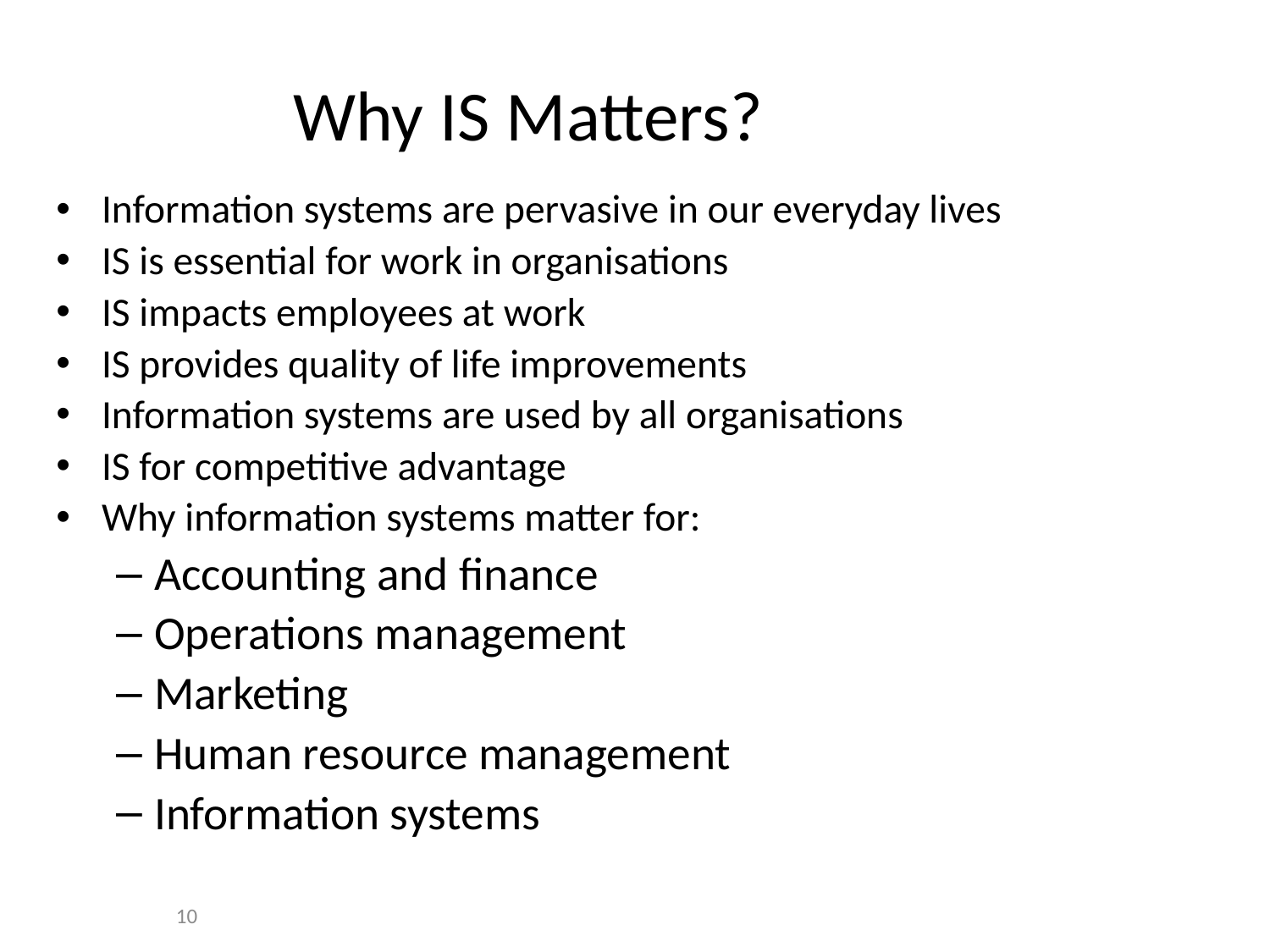

# Why IS Matters?
Information systems are pervasive in our everyday lives
IS is essential for work in organisations
IS impacts employees at work
IS provides quality of life improvements
Information systems are used by all organisations
IS for competitive advantage
Why information systems matter for:
Accounting and finance
Operations management
Marketing
Human resource management
Information systems

10